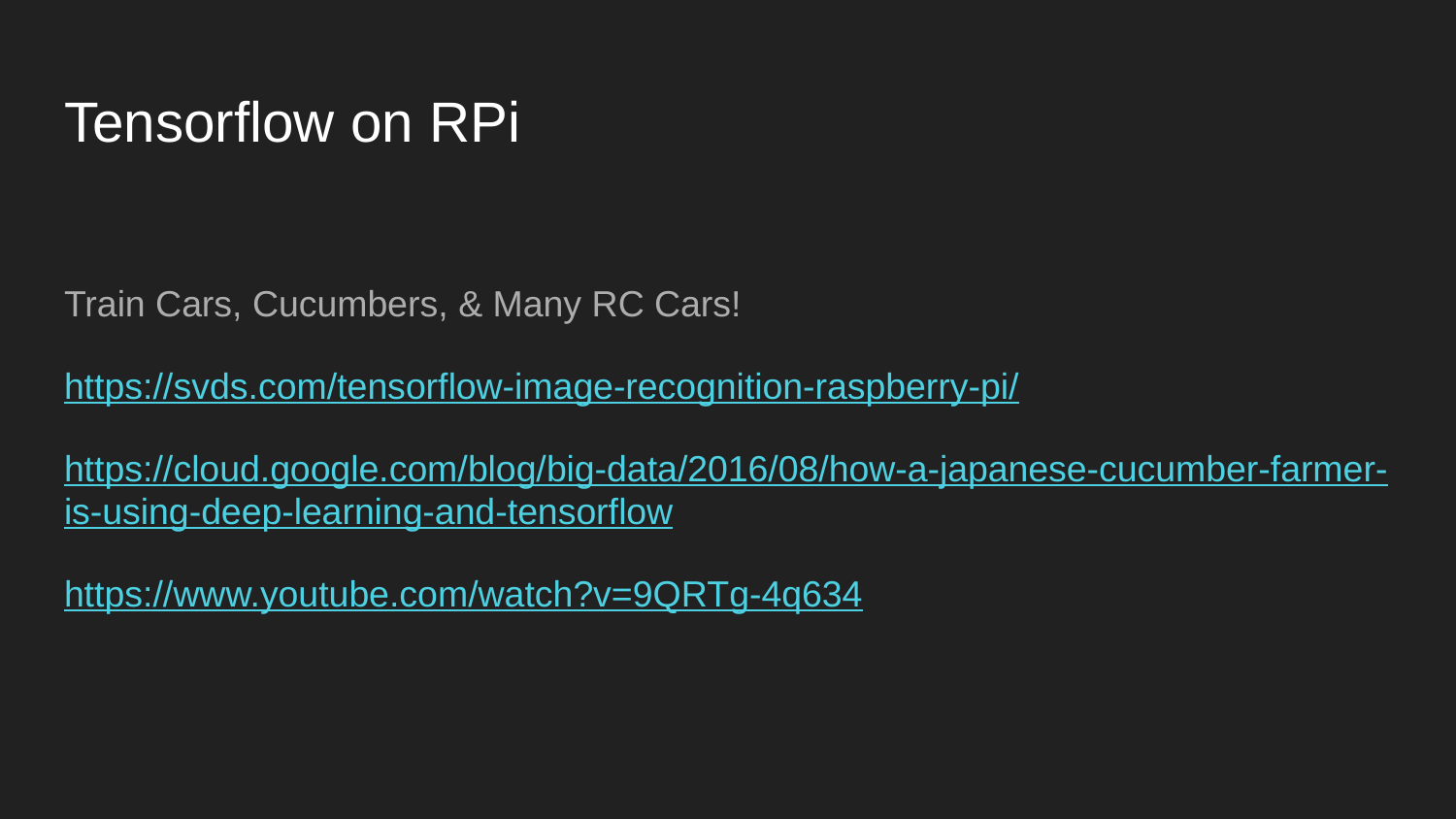

# Tensorflow on RPi

Train Cars, Cucumbers, & Many RC Cars!
https://svds.com/tensorflow-image-recognition-raspberry-pi/
https://cloud.google.com/blog/big-data/2016/08/how-a-japanese-cucumber-farmer-is-using-deep-learning-and-tensorflow
https://www.youtube.com/watch?v=9QRTg-4q634